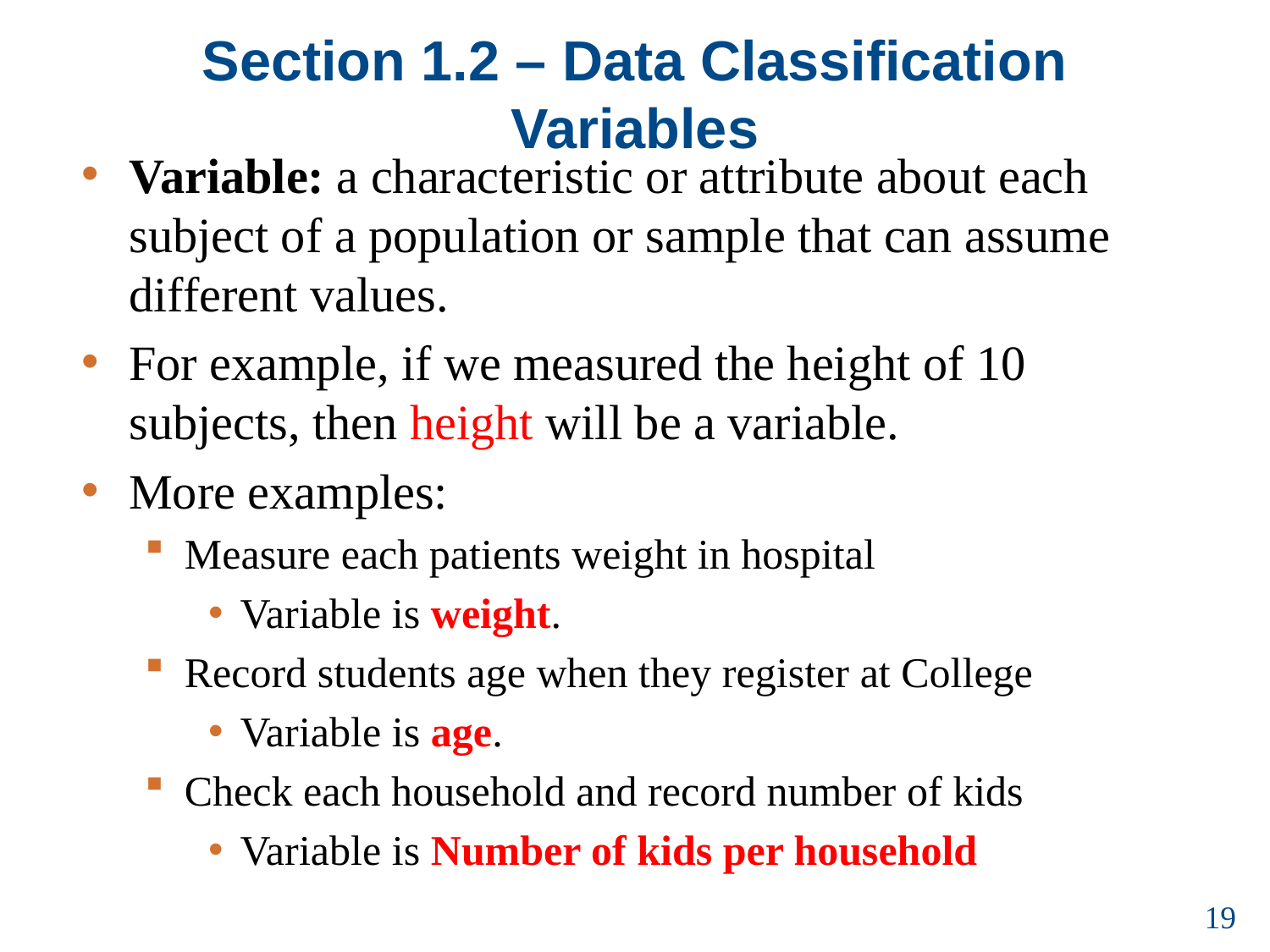

# Section 1.2 – Data Classification Variables
Variable: a characteristic or attribute about each subject of a population or sample that can assume different values.
For example, if we measured the height of 10 subjects, then height will be a variable.
More examples:
Measure each patients weight in hospital
Variable is weight.
Record students age when they register at College
Variable is age.
Check each household and record number of kids
Variable is Number of kids per household
19